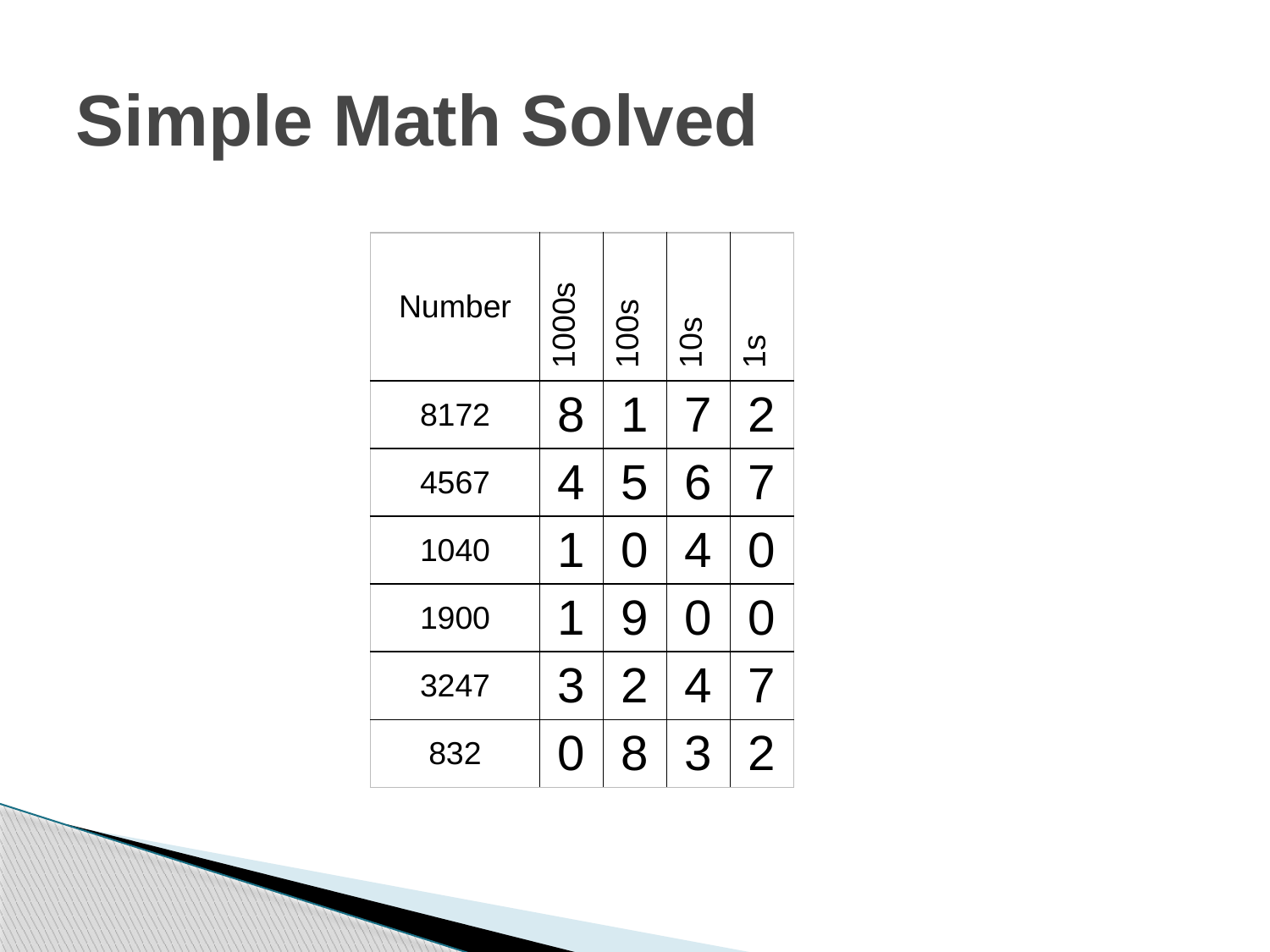

# Simple Math Solved
| Number | 1000s | 100s | 10s | 1s |
| --- | --- | --- | --- | --- |
| 8172 | 8 | 1 | 7 | 2 |
| 4567 | 4 | 5 | 6 | 7 |
| 1040 | 1 | 0 | 4 | 0 |
| 1900 | 1 | 9 | 0 | 0 |
| 3247 | 3 | 2 | 4 | 7 |
| 832 | 0 | 8 | 3 | 2 |